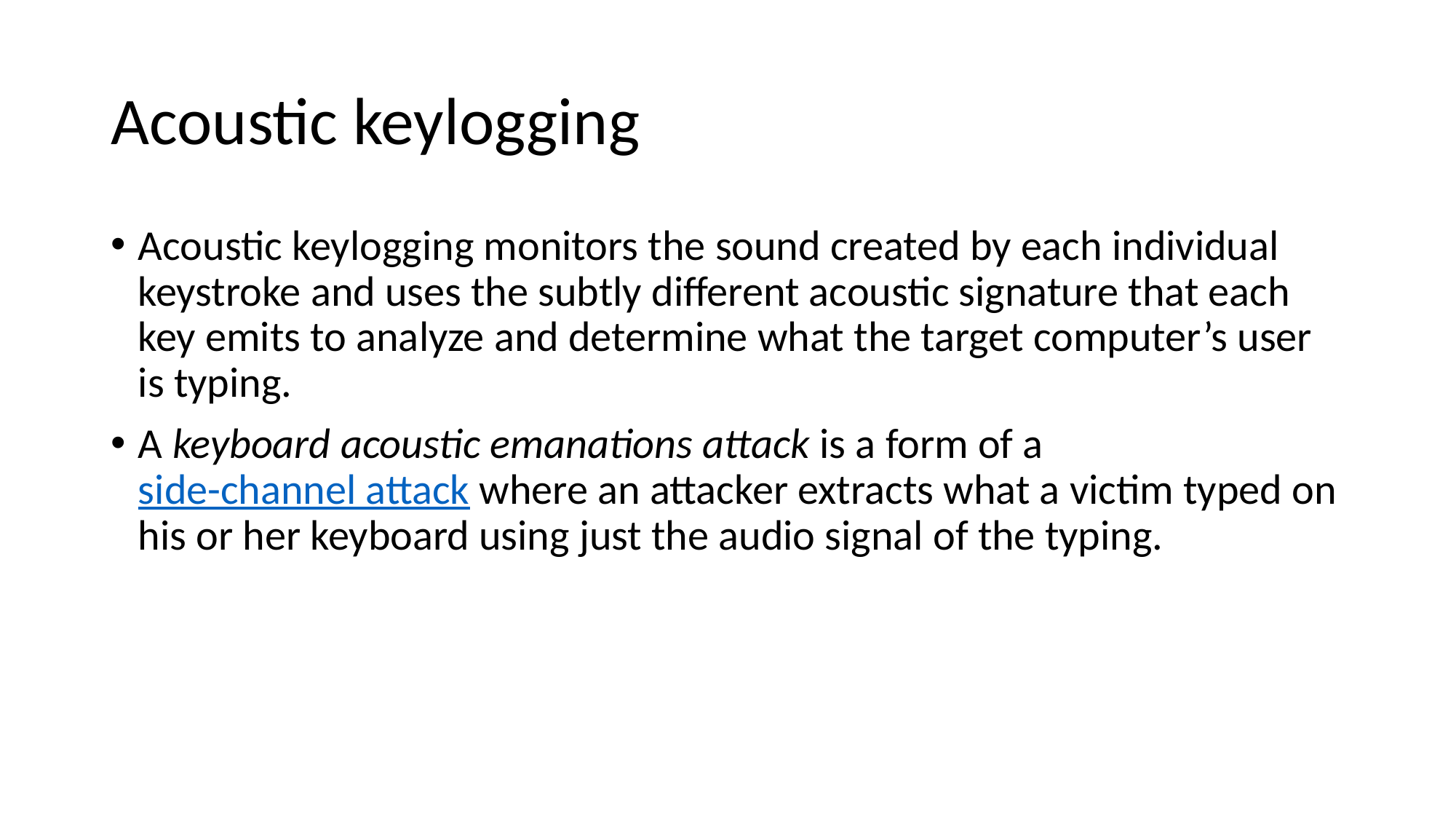

# Acoustic keylogging
Acoustic keylogging monitors the sound created by each individual keystroke and uses the subtly different acoustic signature that each key emits to analyze and determine what the target computer’s user is typing.
A keyboard acoustic emanations attack is a form of a side-channel attack where an attacker extracts what a victim typed on his or her keyboard using just the audio signal of the typing.